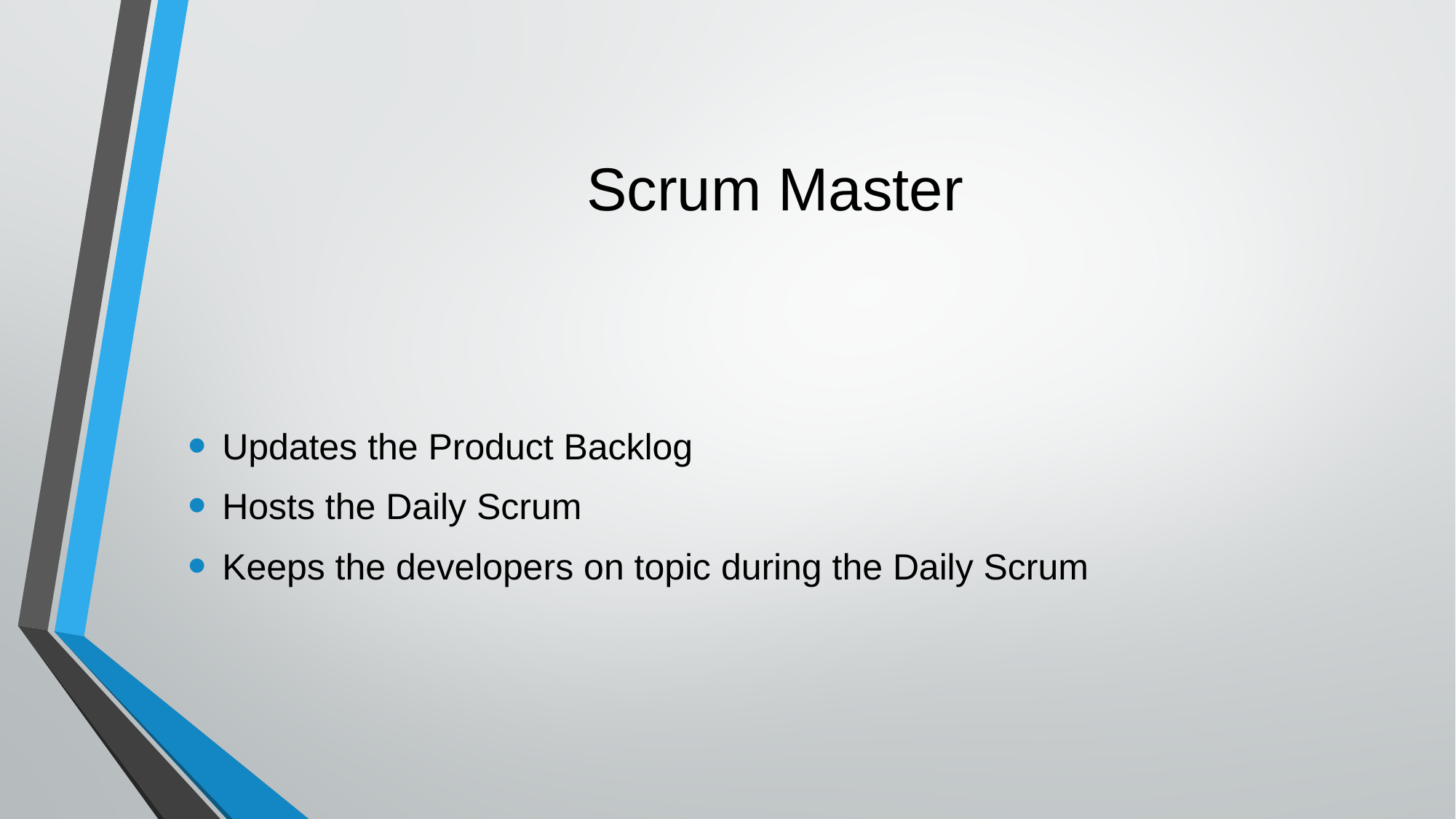

# Scrum Master
Updates the Product Backlog
Hosts the Daily Scrum
Keeps the developers on topic during the Daily Scrum